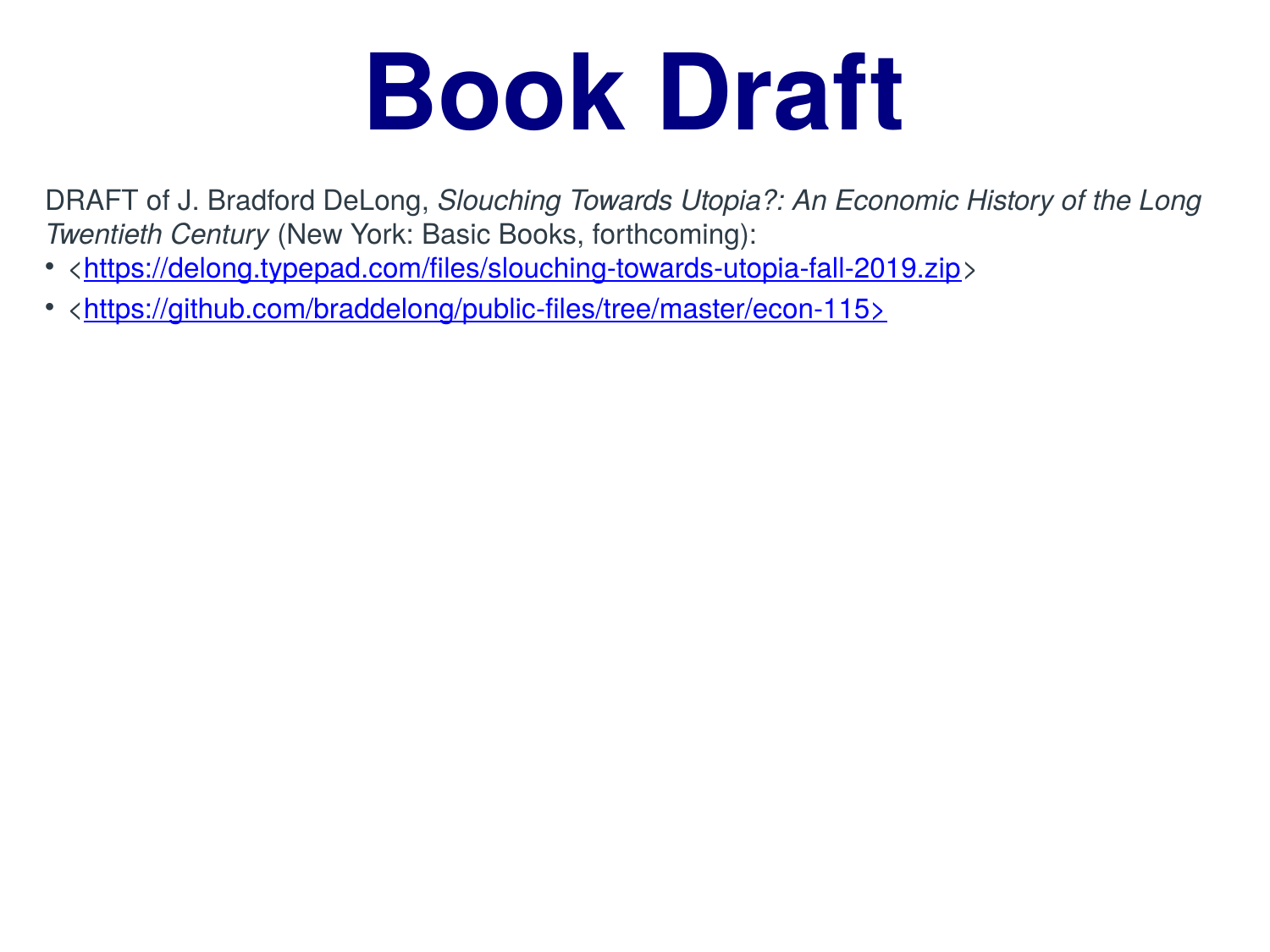

Book Draft
DRAFT of J. Bradford DeLong, Slouching Towards Utopia?: An Economic History of the Long Twentieth Century (New York: Basic Books, forthcoming):
<https://delong.typepad.com/files/slouching-towards-utopia-fall-2019.zip>
<https://github.com/braddelong/public-files/tree/master/econ-115>